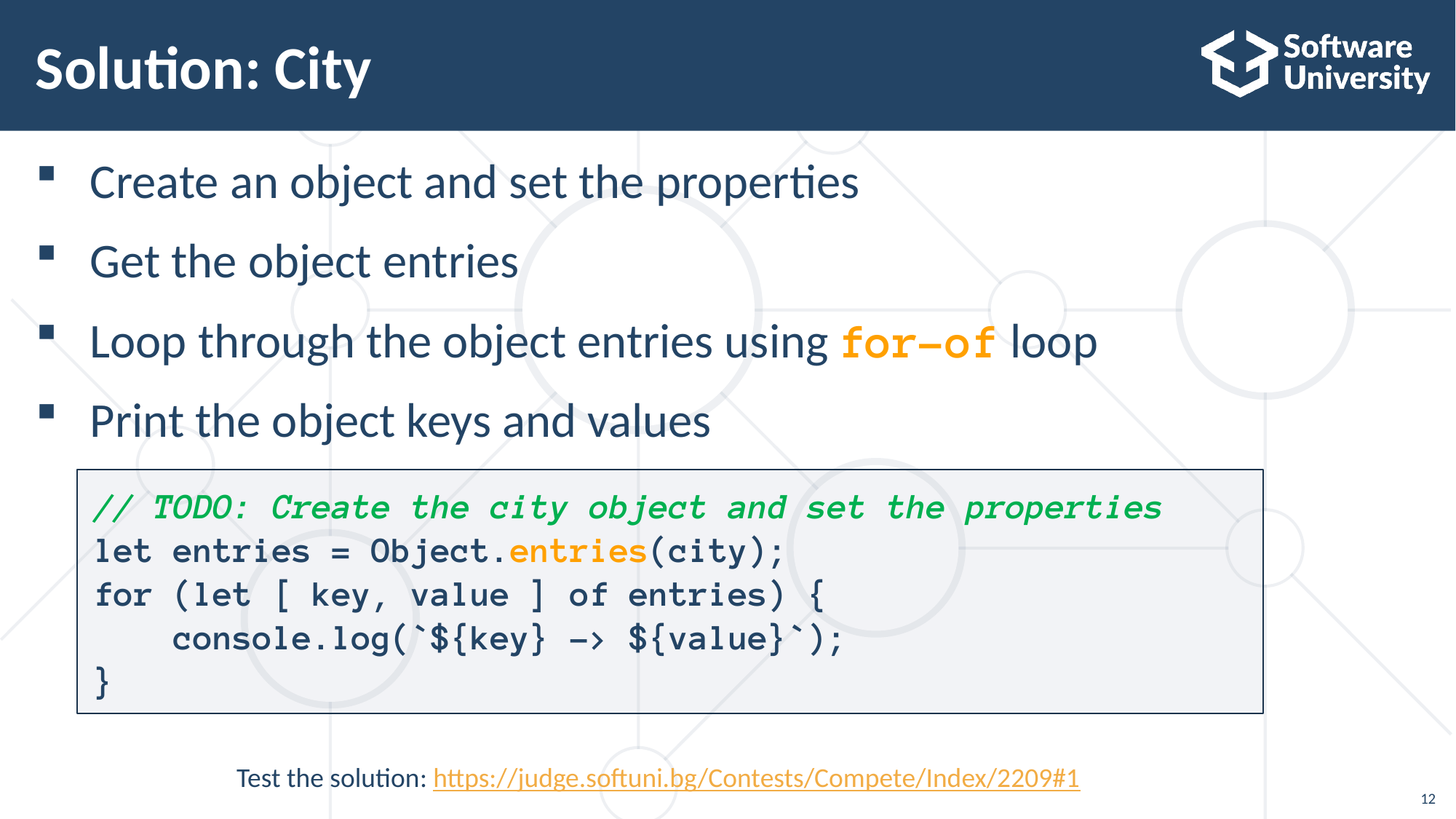

# Solution: City
Create an object and set the properties
Get the object entries
Loop through the object entries using for-of loop
Print the object keys and values
// TODO: Create the city object and set the properties
let entries = Object.entries(city);
for (let [ key, value ] of entries) {
    console.log(`${key} -> ${value}`);
}
Test the solution: https://judge.softuni.bg/Contests/Compete/Index/2209#1
12